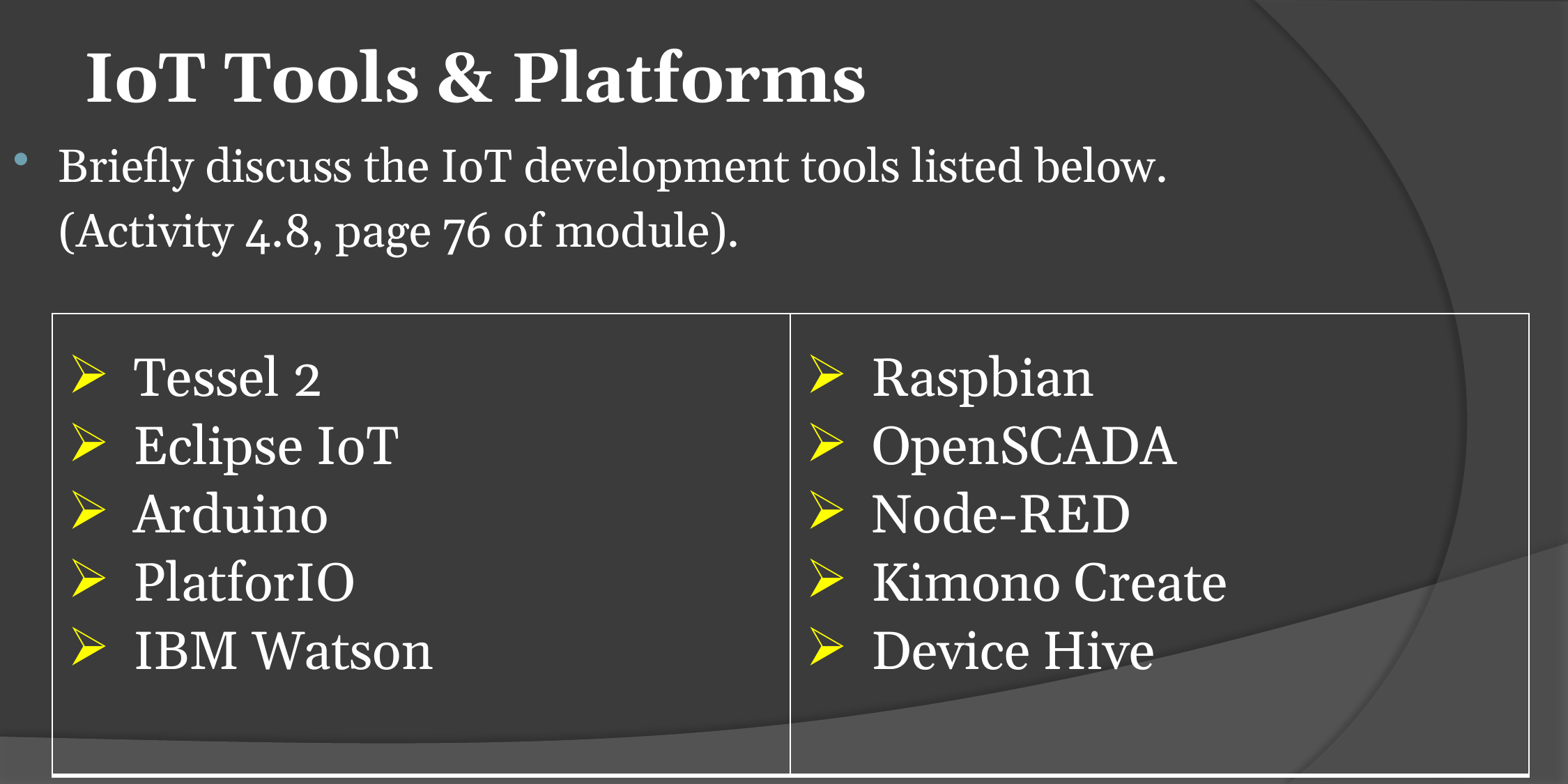

# IoT Tools & Platforms
Briefly discuss the IoT development tools listed below.
    (Activity 4.8, page 76 of module).

| Tessel 2 Eclipse IoT Arduino PlatforIO IBM Watson | Raspbian OpenSCADA Node-RED Kimono Create Device Hive |
| --- | --- |